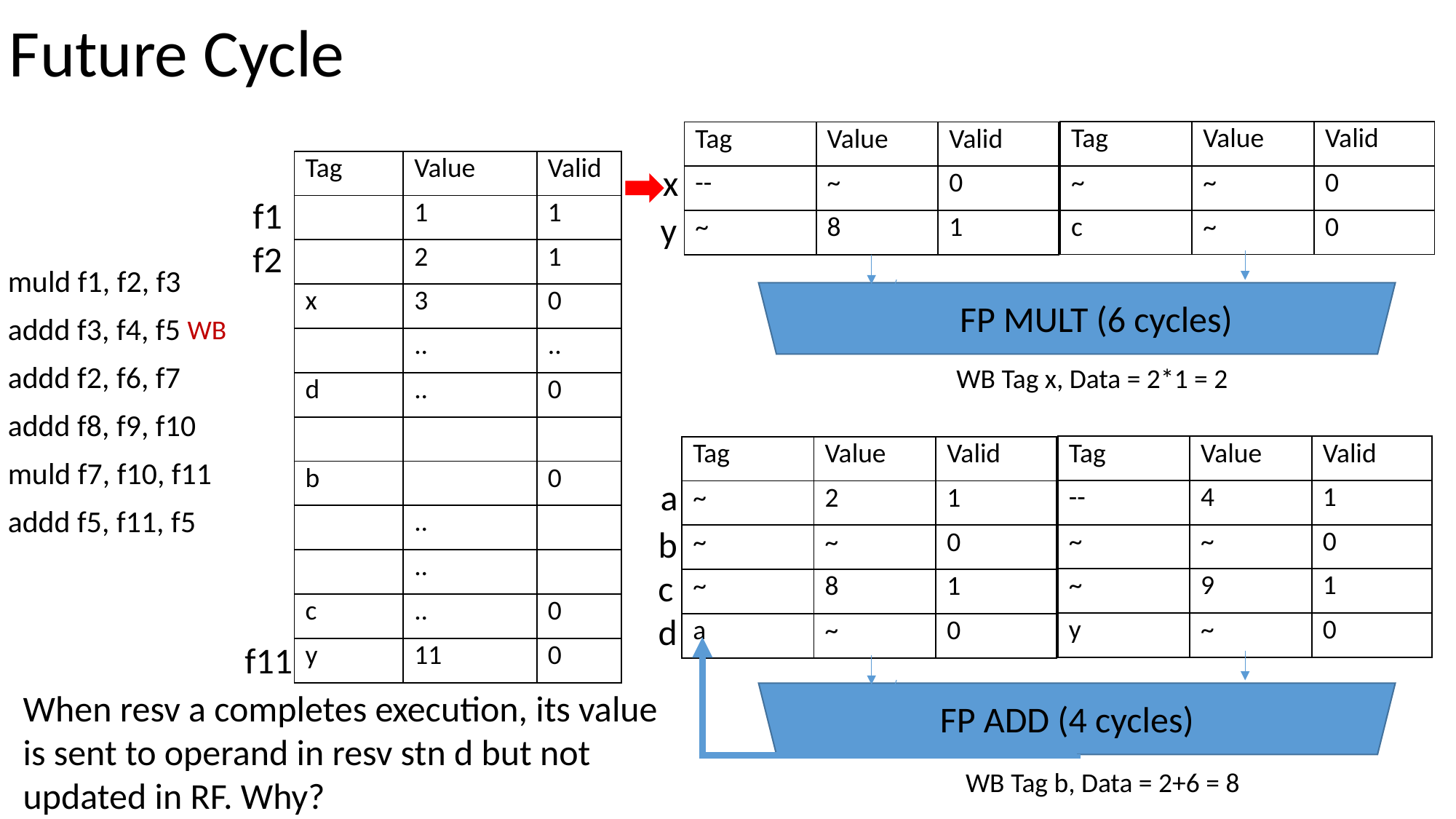

# Future Cycle
| Tag | Value | Valid |
| --- | --- | --- |
| ~ | ~ | 0 |
| c | ~ | 0 |
| Tag | Value | Valid |
| --- | --- | --- |
| -- | ~ | 0 |
| ~ | 8 | 1 |
| Tag | Value | Valid |
| --- | --- | --- |
|  | 1 | 1 |
|  | 2 | 1 |
| x | 3 | 0 |
|  | .. | .. |
| d | .. | 0 |
|  |  |  |
| b |  | 0 |
|  | .. |  |
|  | .. |  |
| c | .. | 0 |
| y | 11 | 0 |
x

f1
y
f2
muld f1, f2, f3
addd f3, f4, f5
addd f2, f6, f7
addd f8, f9, f10
muld f7, f10, f11
addd f5, f11, f5

FP MULT (6 cycles)
WB
WB Tag x, Data = 2*1 = 2
| Tag | Value | Valid |
| --- | --- | --- |
| -- | 4 | 1 |
| ~ | ~ | 0 |
| ~ | 9 | 1 |
| y | ~ | 0 |
| Tag | Value | Valid |
| --- | --- | --- |
| ~ | 2 | 1 |
| ~ | ~ | 0 |
| ~ | 8 | 1 |
| a | ~ | 0 |
a
b
c
d
f11
When resv a completes execution, its value is sent to operand in resv stn d but not updated in RF. Why?

FP ADD (4 cycles)
WB Tag b, Data = 2+6 = 8